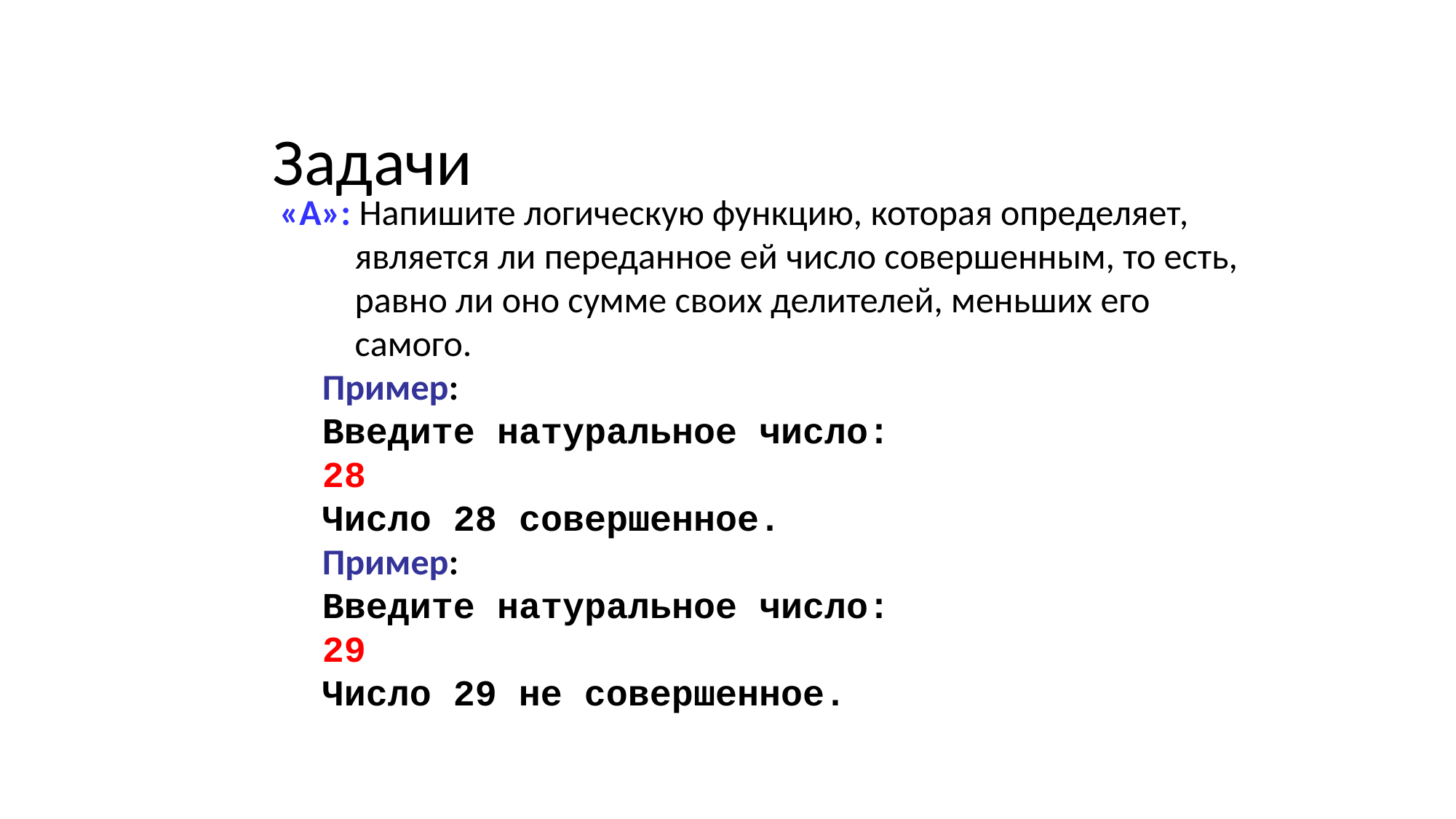

Задачи
«A»: Напишите логическую функцию, которая определяет, является ли переданное ей число совершенным, то есть, равно ли оно сумме своих делителей, меньших его самого.
Пример:
Введите натуральное число:
28
Число 28 совершенное.
Пример:
Введите натуральное число:
29
Число 29 не совершенное.